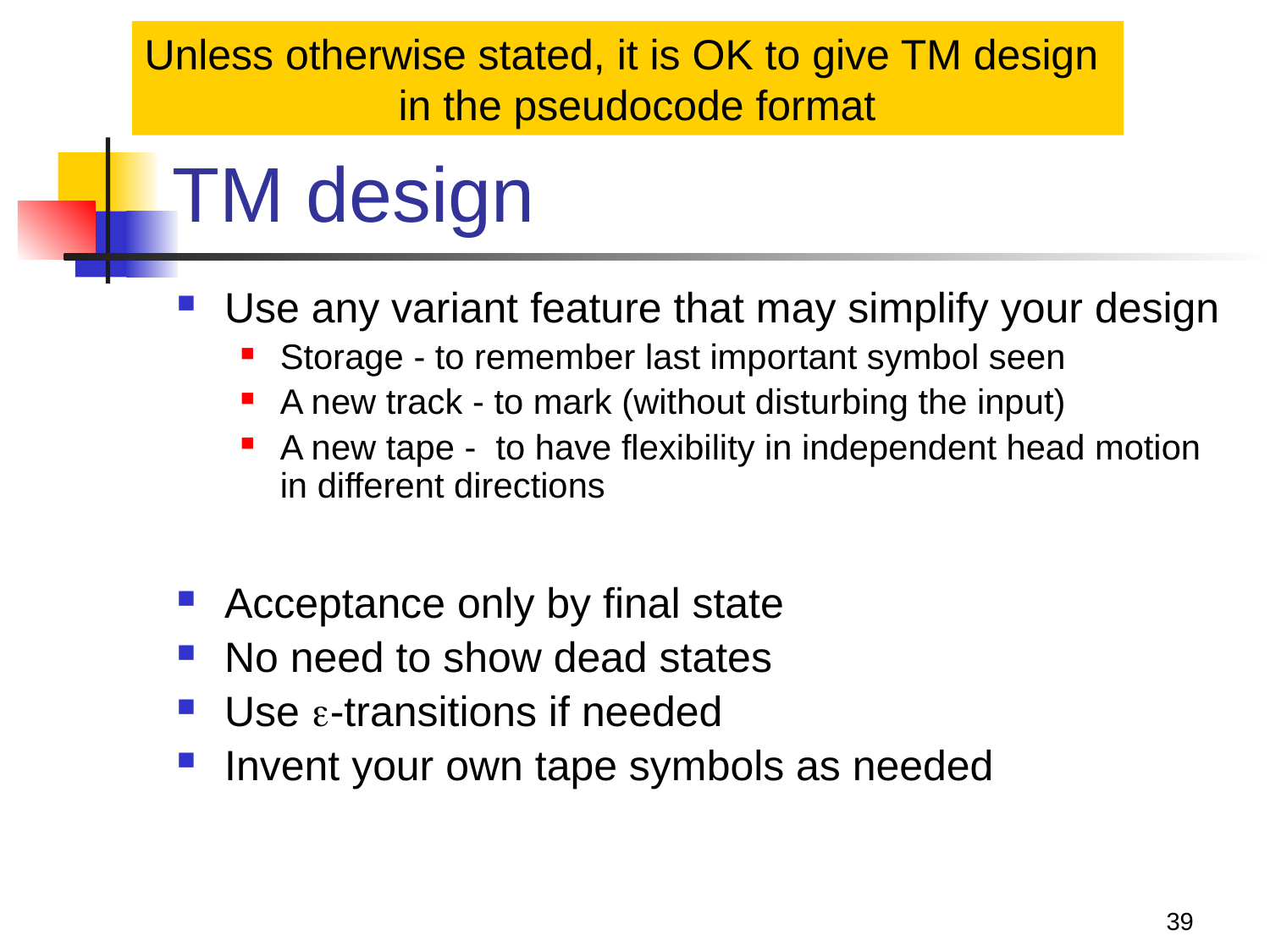

Unless otherwise stated, it is OK to give TM design
		in the pseudocode format
# TM design
Use any variant feature that may simplify your design
Storage - to remember last important symbol seen
A new track - to mark (without disturbing the input)
A new tape -  to have flexibility in independent head motion in different directions

Acceptance only by final state
No need to show dead states
Use ε-transitions if needed
Invent your own tape symbols as needed

39